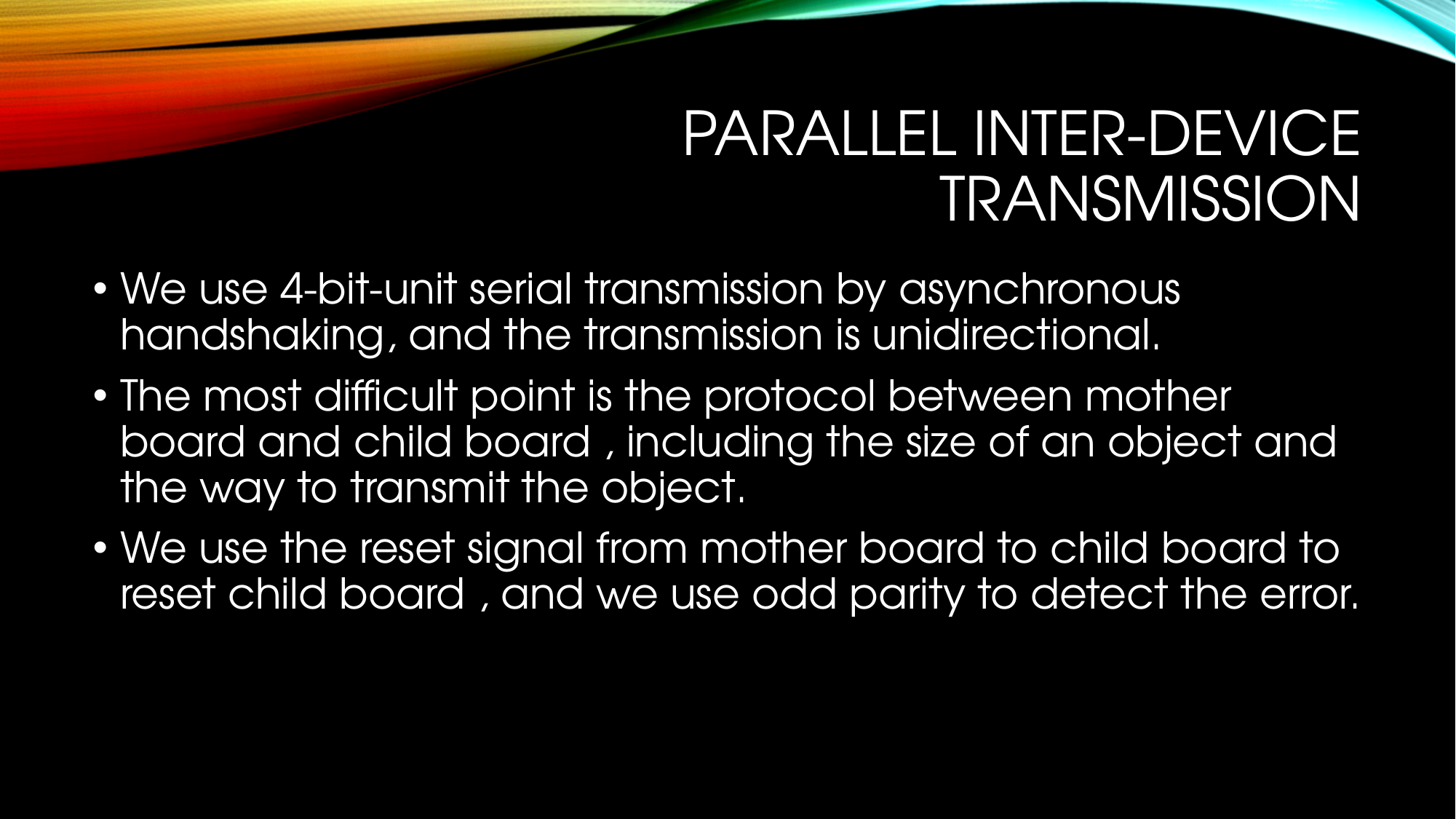

# PARALLEL INTER-DEVICE TRANSMISSION
We use 4-bit-unit serial transmission by asynchronous handshaking, and the transmission is unidirectional.
The most difficult point is the protocol between mother board and child board , including the size of an object and the way to transmit the object.
We use the reset signal from mother board to child board to reset child board , and we use odd parity to detect the error.